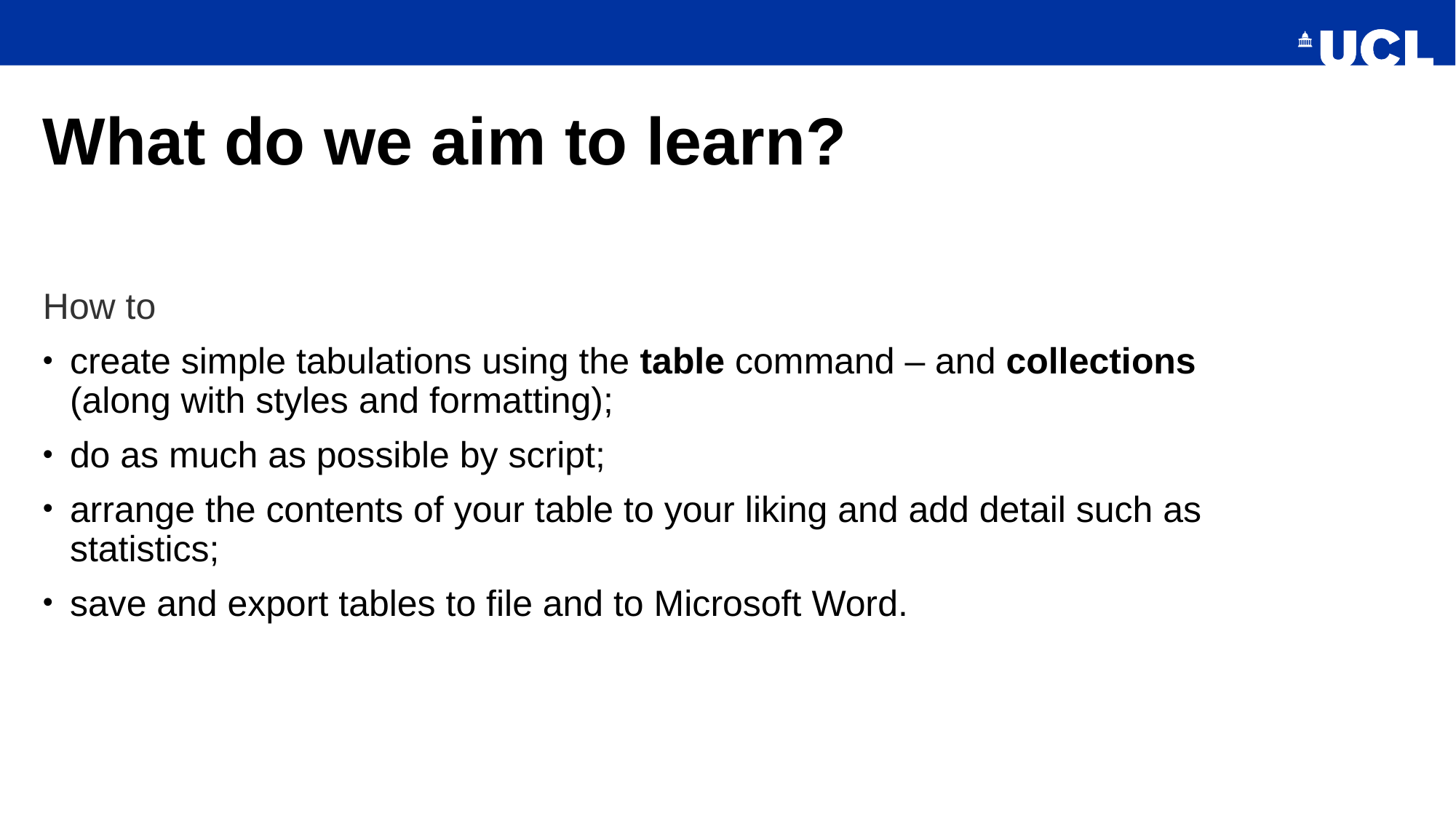

# What do we aim to learn?
How to
create simple tabulations using the table command – and collections (along with styles and formatting);
do as much as possible by script;
arrange the contents of your table to your liking and add detail such as statistics;
save and export tables to file and to Microsoft Word.